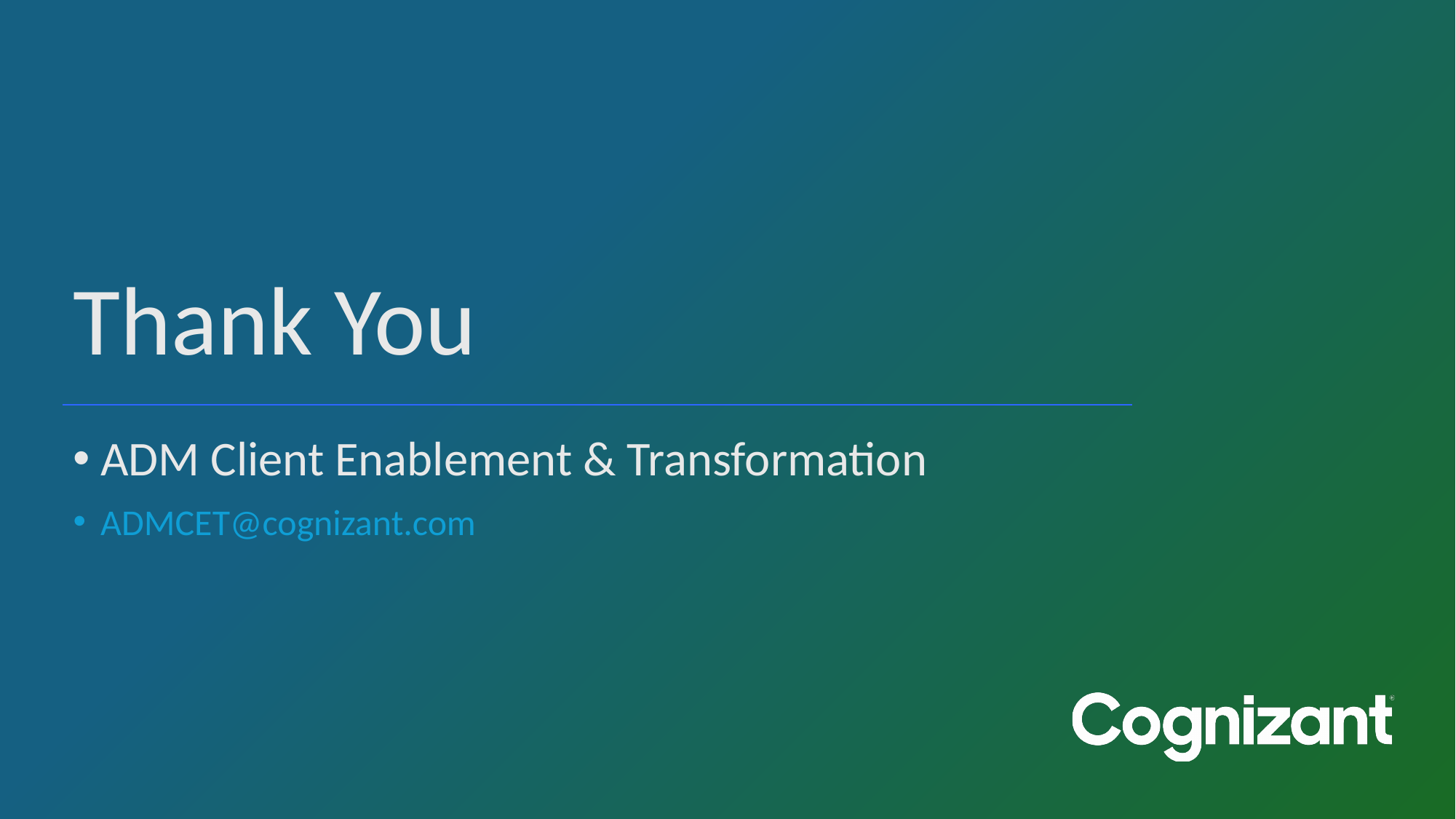

# Thank You
ADM Client Enablement & Transformation
ADMCET@cognizant.com